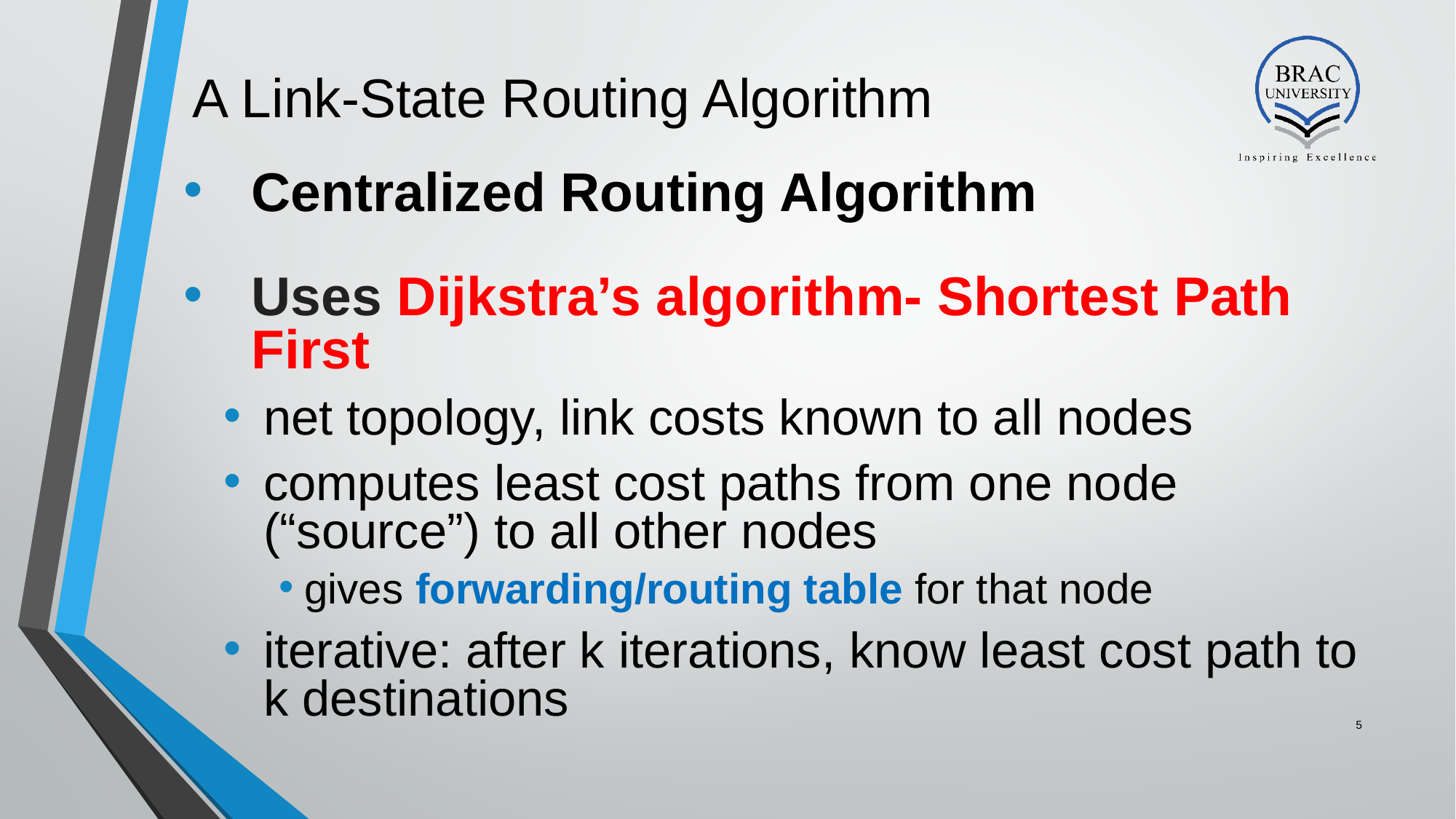

A Link-State Routing Algorithm
Centralized Routing Algorithm

Uses Dijkstra’s algorithm- Shortest Path First
net topology, link costs known to all nodes
computes least cost paths from one node (“source”) to all other nodes
gives forwarding/routing table for that node
iterative: after k iterations, know least cost path to k destinations
5